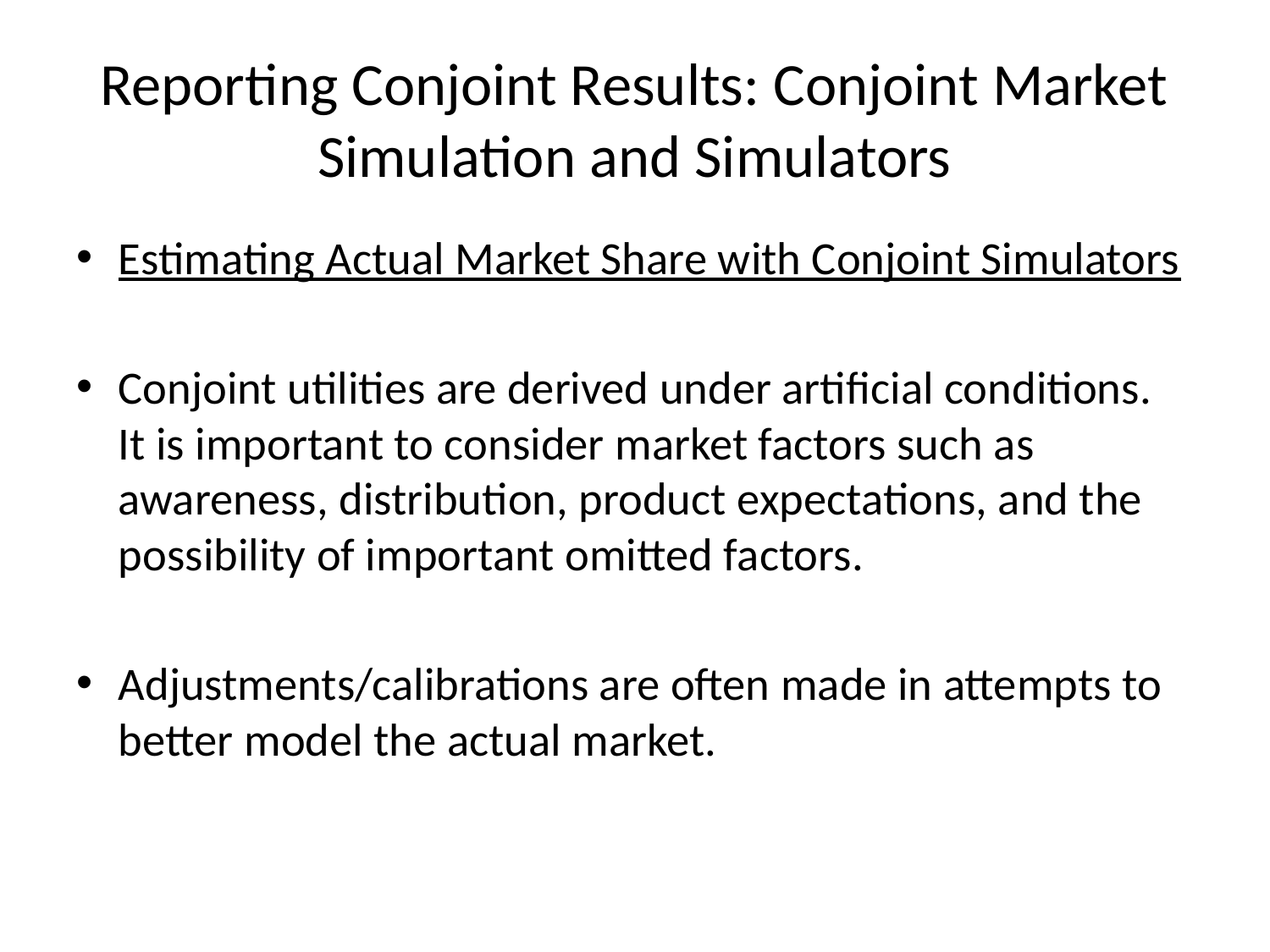

# Reporting Conjoint Results: Conjoint Market Simulation and Simulators
Estimating Actual Market Share with Conjoint Simulators

Conjoint utilities are derived under artificial conditions.  It is important to consider market factors such as awareness, distribution, product expectations, and the possibility of important omitted factors.

Adjustments/calibrations are often made in attempts to better model the actual market.